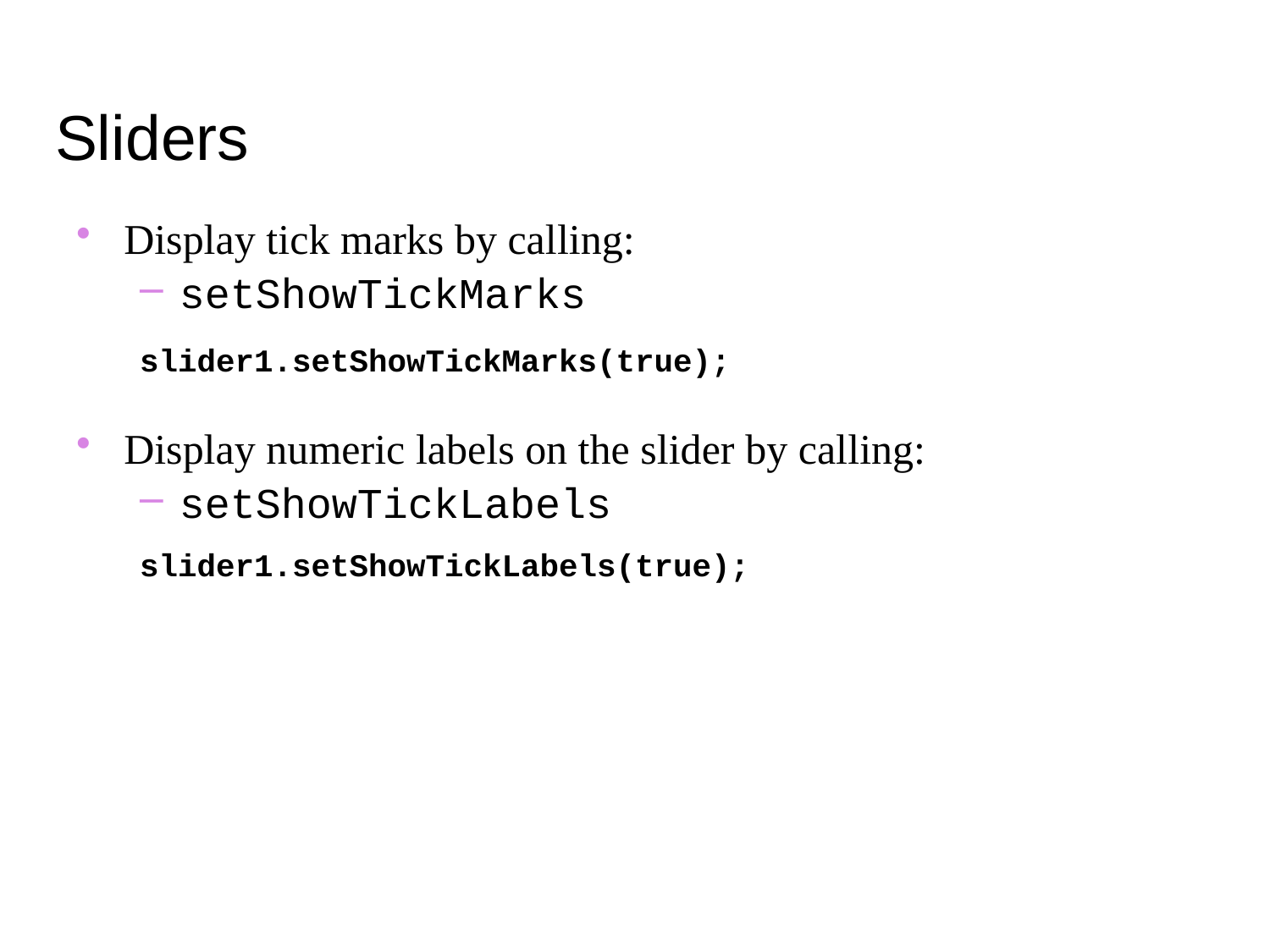

Sliders
Display tick marks by calling:
setShowTickMarks

slider1.setShowTickMarks(true);

Display numeric labels on the slider by calling:
setShowTickLabels

slider1.setShowTickLabels(true);